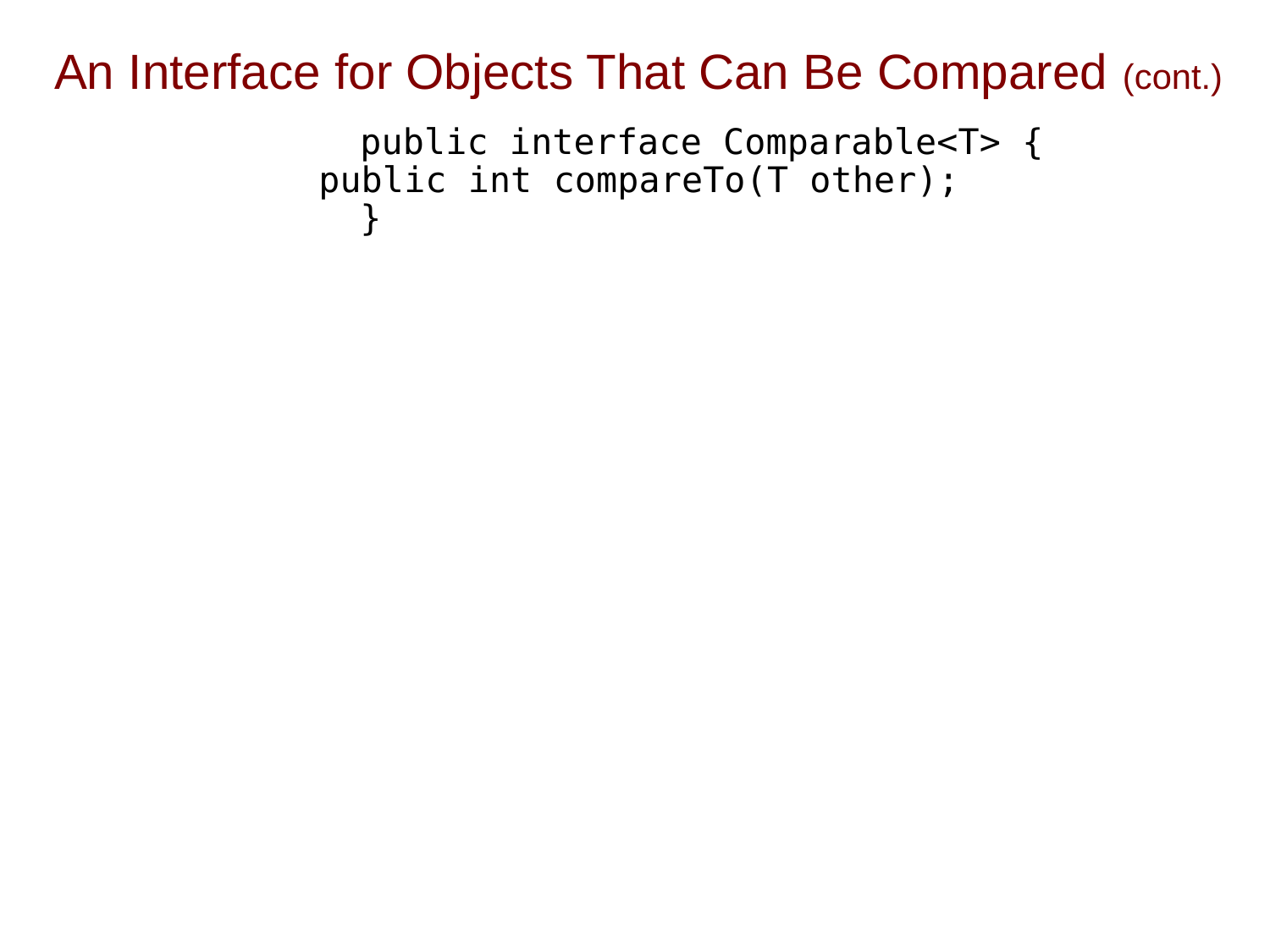

# An Interface for Objects That Can Be Compared (cont.)
  			public interface Comparable<T> {
 	    public int compareTo(T other);
			}